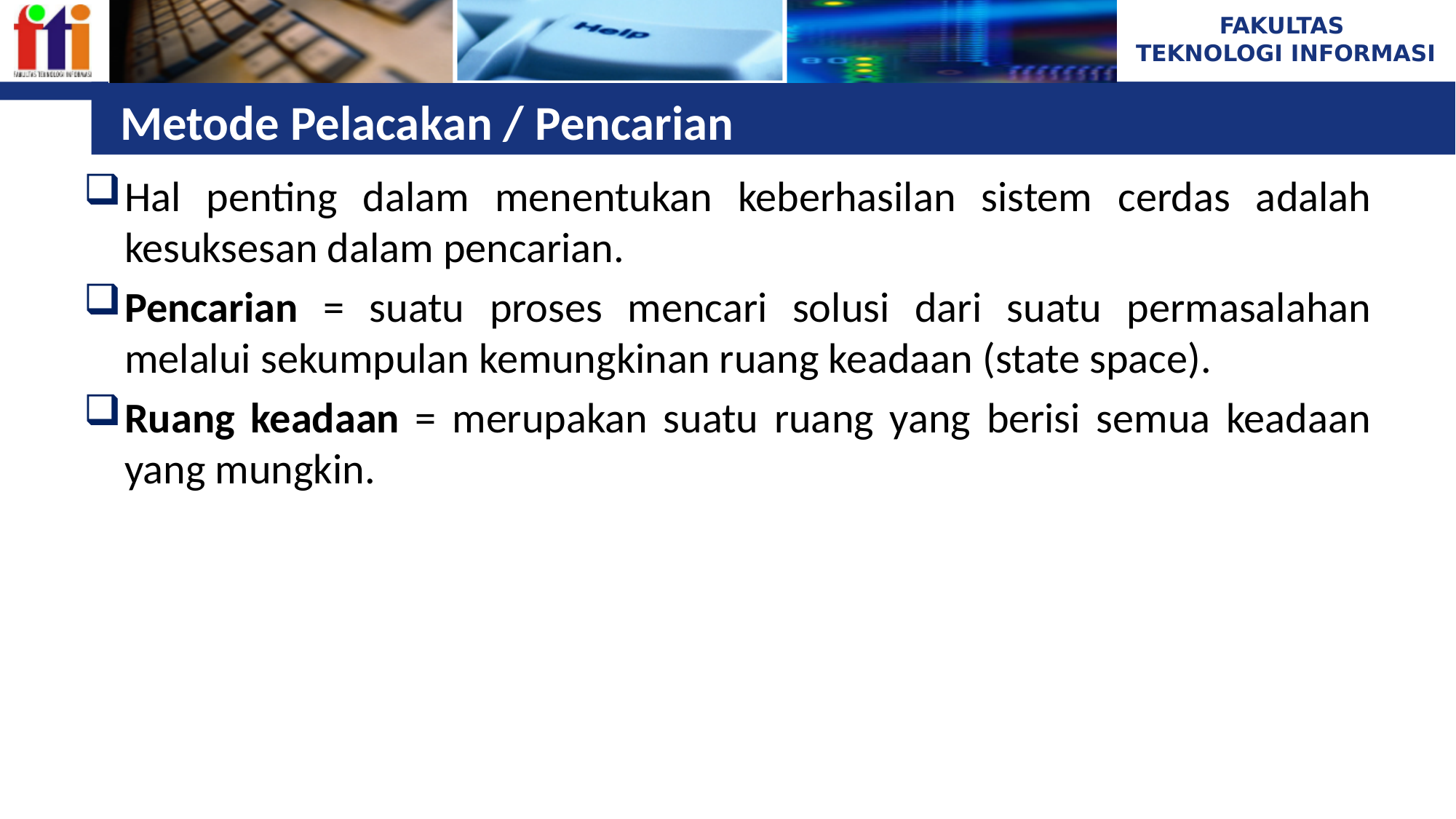

# Metode Pelacakan / Pencarian
Hal penting dalam menentukan keberhasilan sistem cerdas adalah kesuksesan dalam pencarian.
Pencarian = suatu proses mencari solusi dari suatu permasalahan melalui sekumpulan kemungkinan ruang keadaan (state space).
Ruang keadaan = merupakan suatu ruang yang berisi semua keadaan yang mungkin.